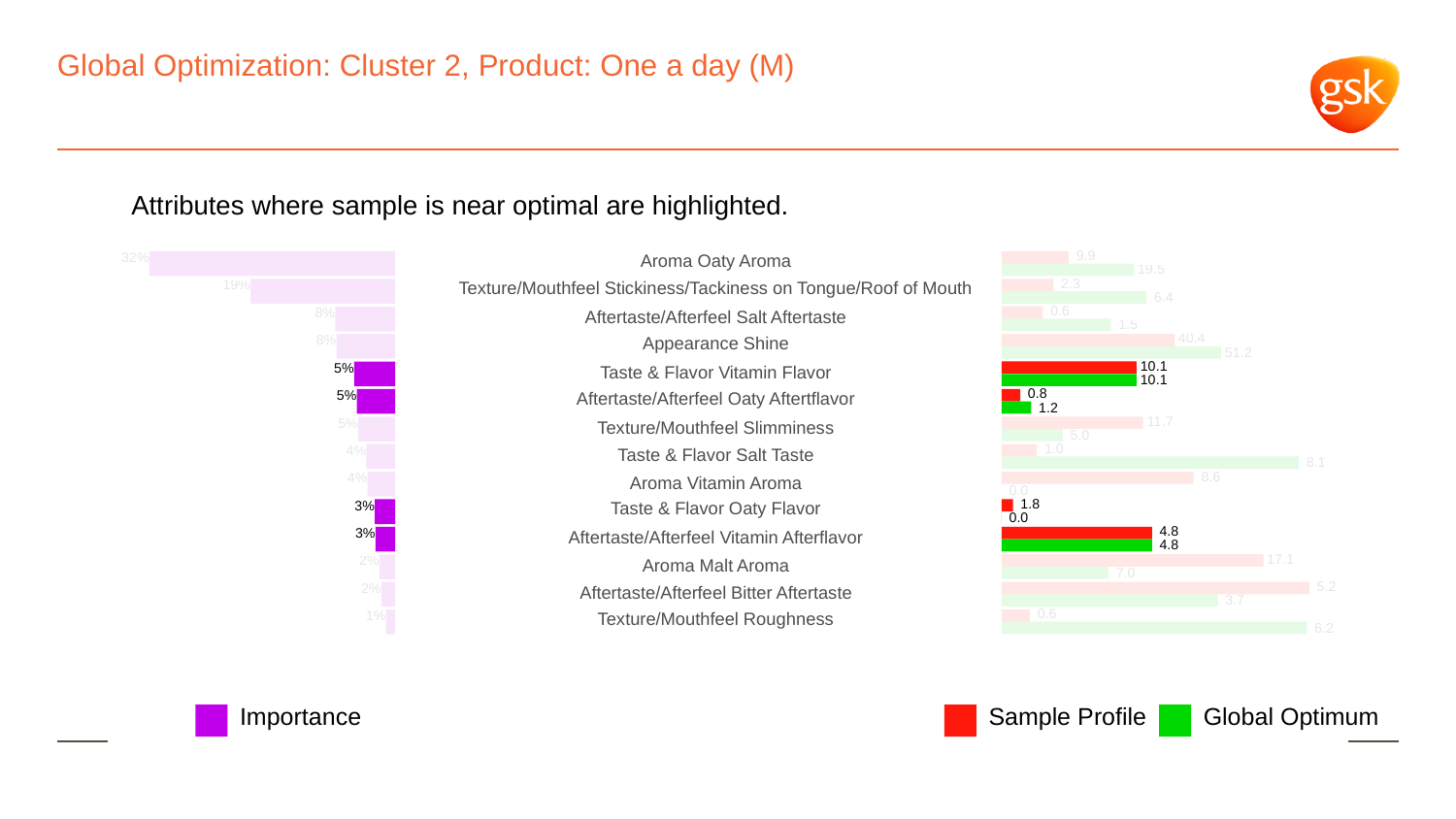

# Global Optimization: Cluster 2, Product: One a day (M)

Attributes where sample is near optimal are highlighted.

  9.9
32%
Aroma Oaty Aroma

 19.5

  2.3
19%
Texture/Mouthfeel Stickiness/Tackiness on Tongue/Roof of Mouth

  6.4

  0.6
8%
Aftertaste/Afterfeel Salt Aftertaste

  1.5

 40.4
8%
Appearance Shine

 51.2

 10.1
5%
Taste & Flavor Vitamin Flavor

 10.1

  0.8
5%
Aftertaste/Afterfeel Oaty Aftertflavor

  1.2

 11.7
5%
Texture/Mouthfeel Slimminess

  5.0

  1.0
4%
Taste & Flavor Salt Taste

  8.1

  8.6
4%
Aroma Vitamin Aroma

  0.0

  1.8
3%
Taste & Flavor Oaty Flavor

  0.0

  4.8
3%
Aftertaste/Afterfeel Vitamin Afterflavor

  4.8

 17.1
2%
Aroma Malt Aroma

  7.0

  5.2
2%
Aftertaste/Afterfeel Bitter Aftertaste

  3.7

  0.6
1%
Texture/Mouthfeel Roughness

  6.2

Global Optimum
Sample Profile
Importance